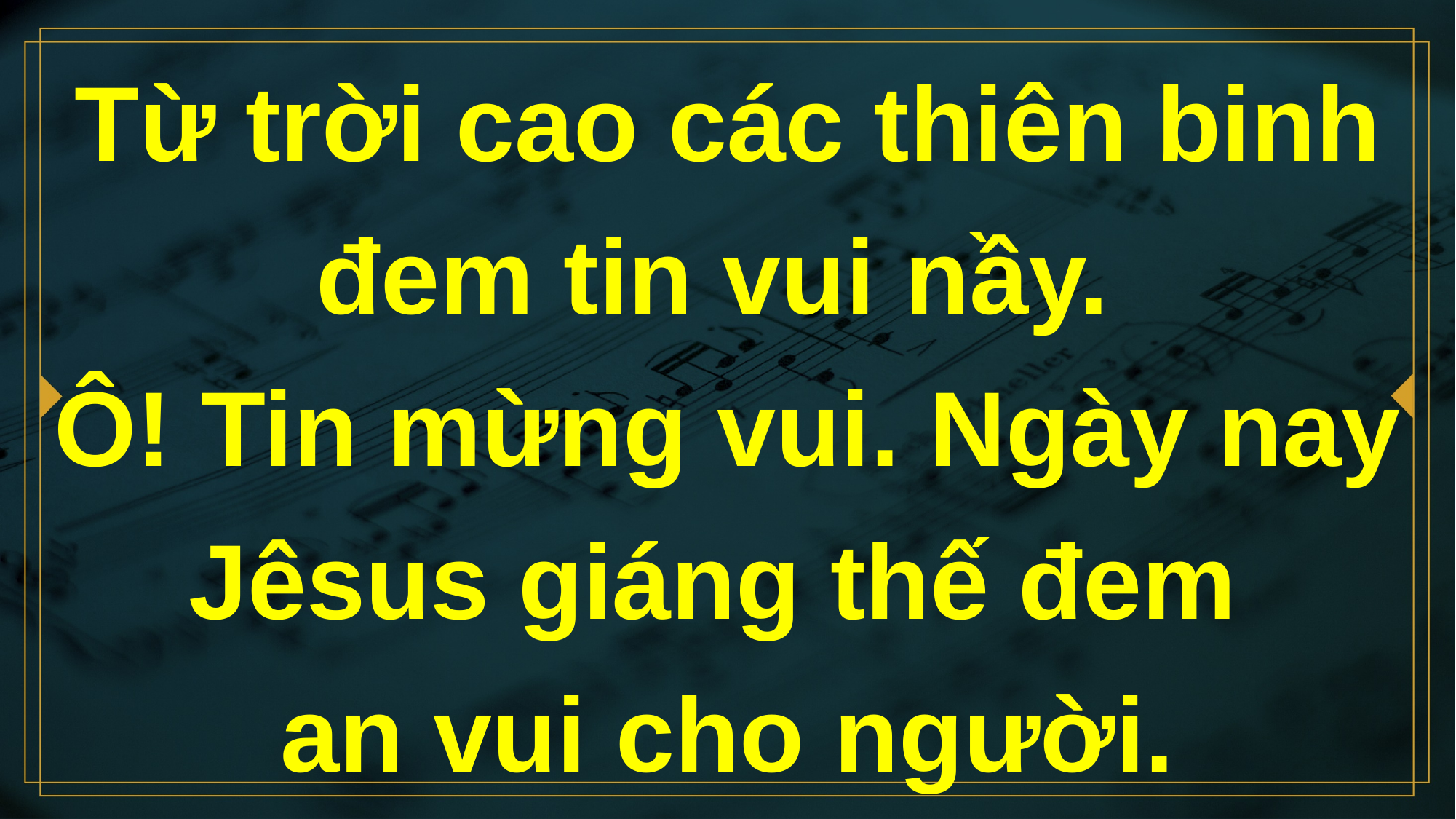

# Từ trời cao các thiên binh đem tin vui nầy. Ô! Tin mừng vui. Ngày nay Jêsus giáng thế đem an vui cho người.